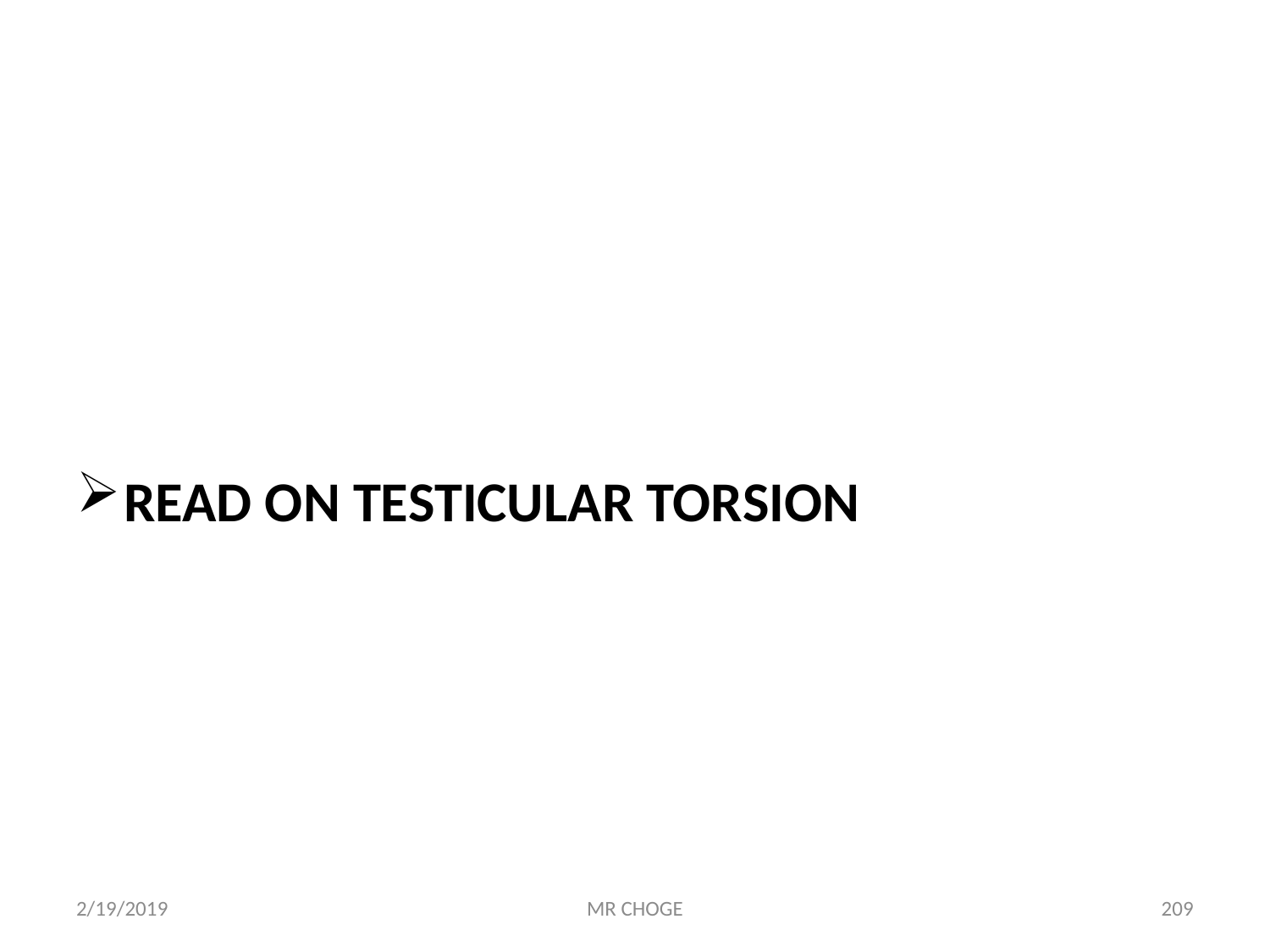

#

READ ON TESTICULAR TORSION
2/19/2019
MR CHOGE
209